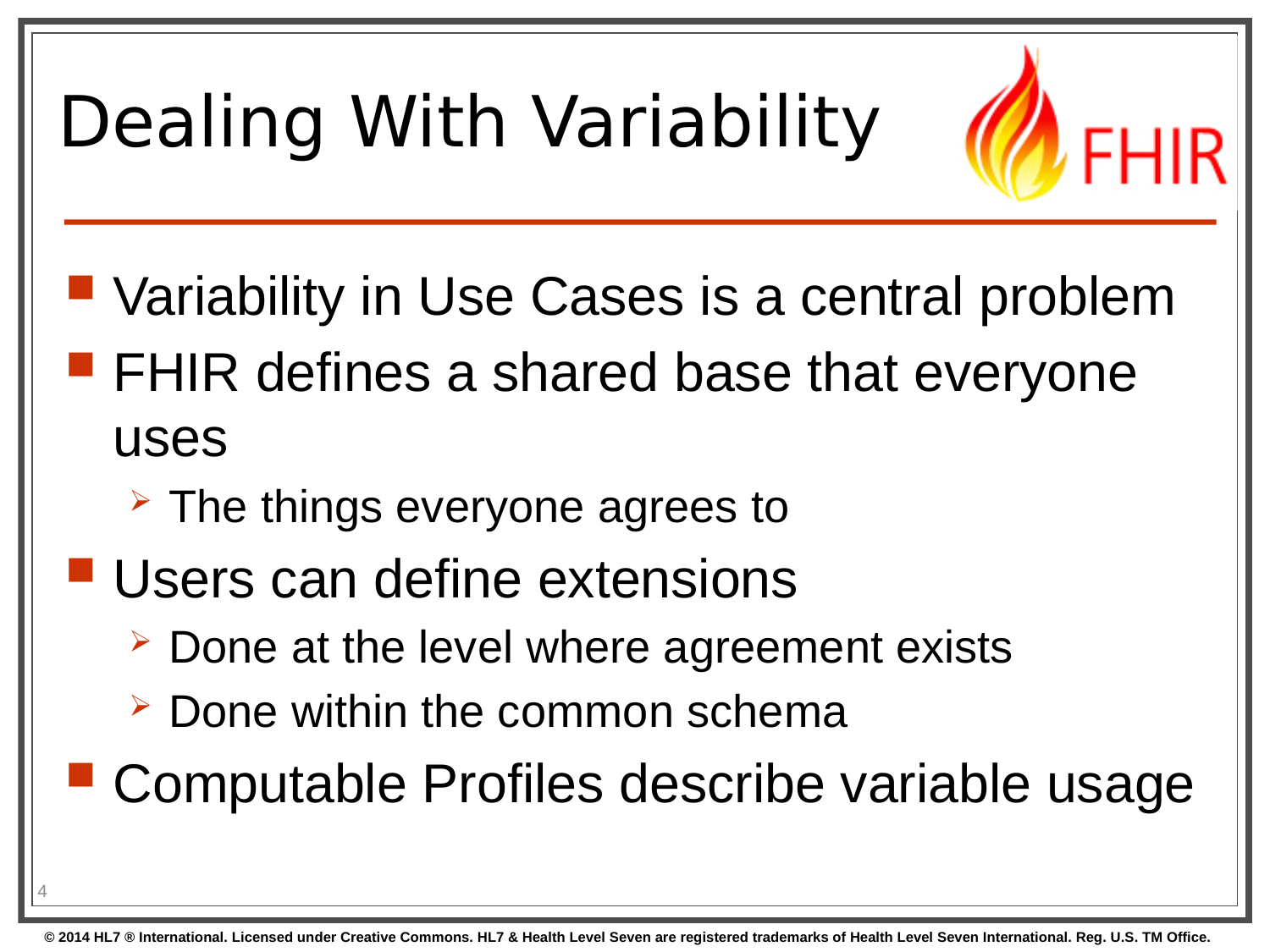

# Dealing With Variability
Variability in Use Cases is a central problem
FHIR defines a shared base that everyone uses
The things everyone agrees to
Users can define extensions
Done at the level where agreement exists
Done within the common schema
Computable Profiles describe variable usage
4